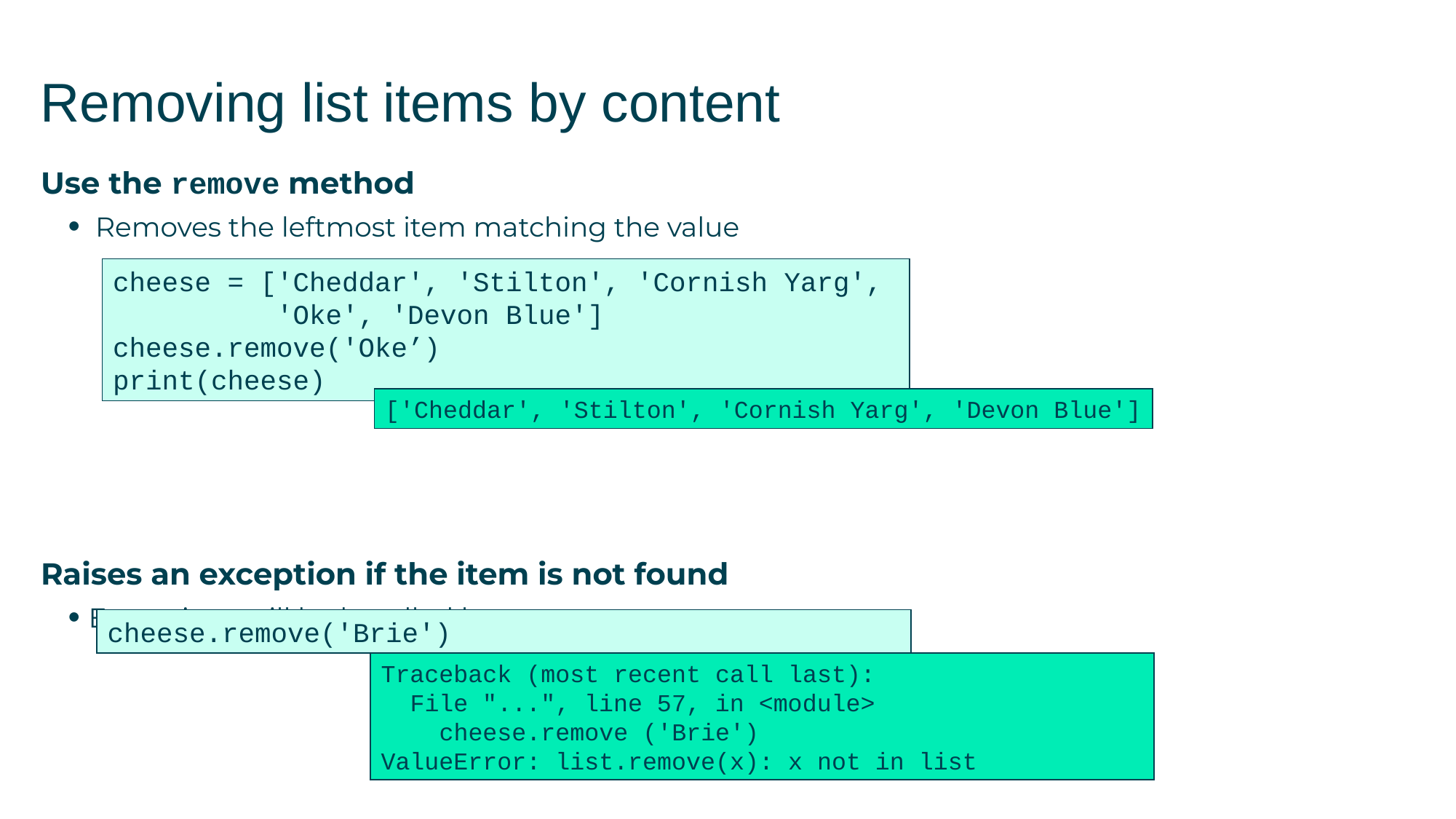

# Removing list items by content
Use the remove method
Removes the leftmost item matching the value

Raises an exception if the item is not found
Exceptions will be handled later…
cheese = ['Cheddar', 'Stilton', 'Cornish Yarg',
          'Oke', 'Devon Blue']
cheese.remove('Oke’)
print(cheese)
['Cheddar', 'Stilton', 'Cornish Yarg', 'Devon Blue']
cheese.remove('Brie')
Traceback (most recent call last):
  File "...", line 57, in <module>
    cheese.remove ('Brie')
ValueError: list.remove(x): x not in list